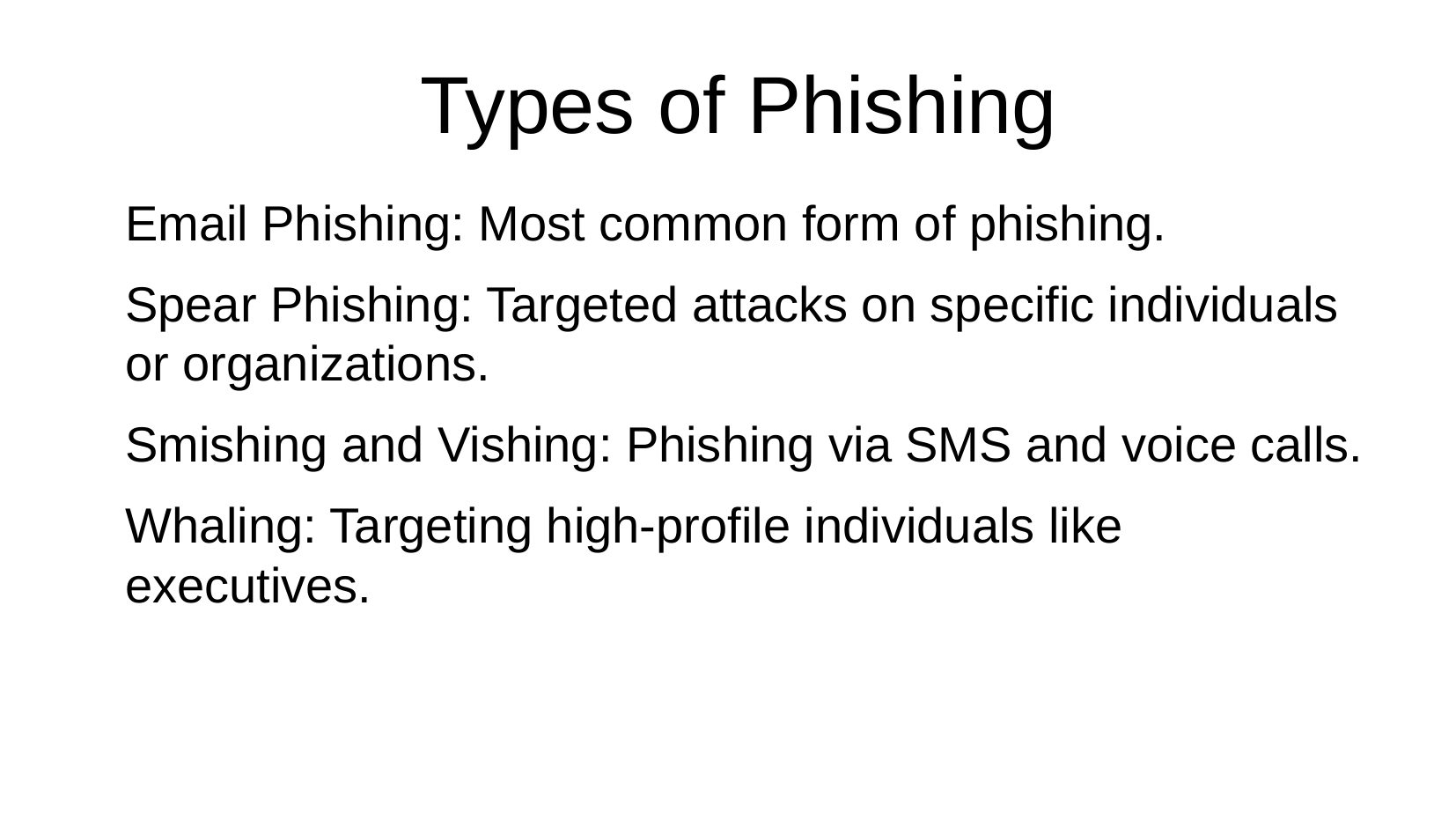

# Types of Phishing
Email Phishing: Most common form of phishing.
Spear Phishing: Targeted attacks on specific individuals or organizations.
Smishing and Vishing: Phishing via SMS and voice calls.
Whaling: Targeting high-profile individuals like executives.